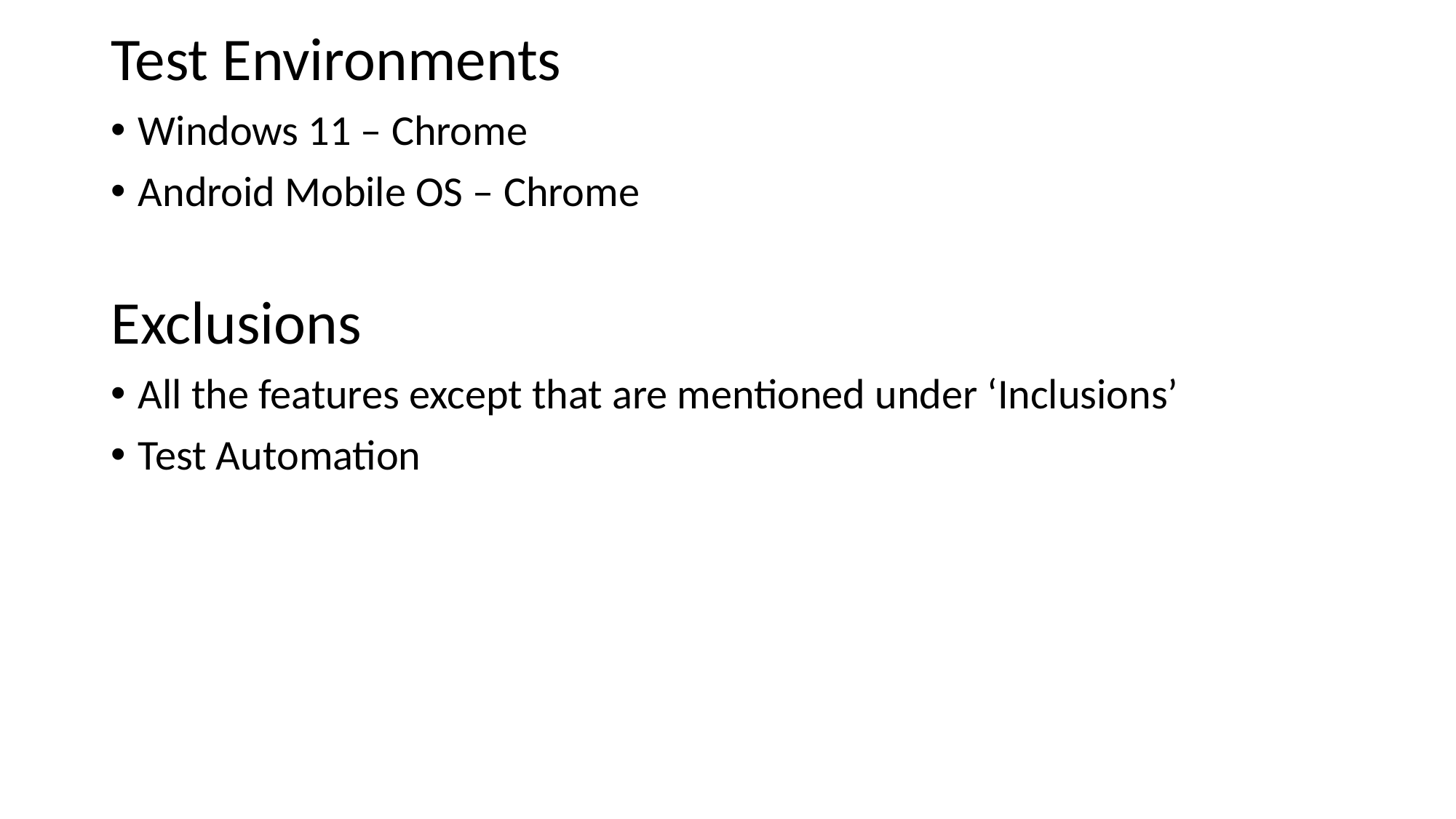

Test Environments
Windows 11 – Chrome
Android Mobile OS – Chrome

Exclusions
All the features except that are mentioned under ‘Inclusions’
Test Automation